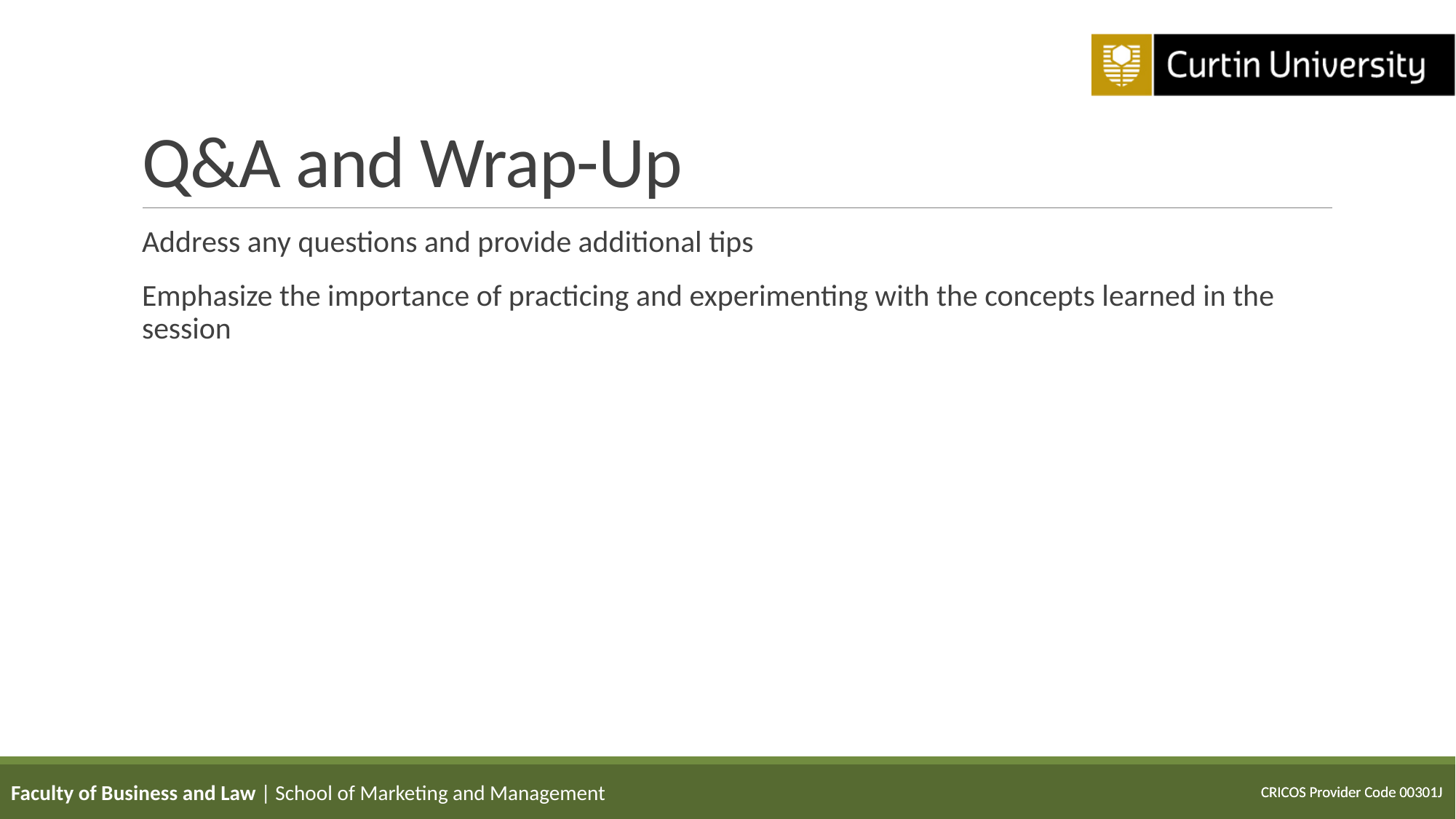

# Q&A and Wrap-Up
Address any questions and provide additional tips
Emphasize the importance of practicing and experimenting with the concepts learned in the session
Faculty of Business and Law | School of Marketing and Management